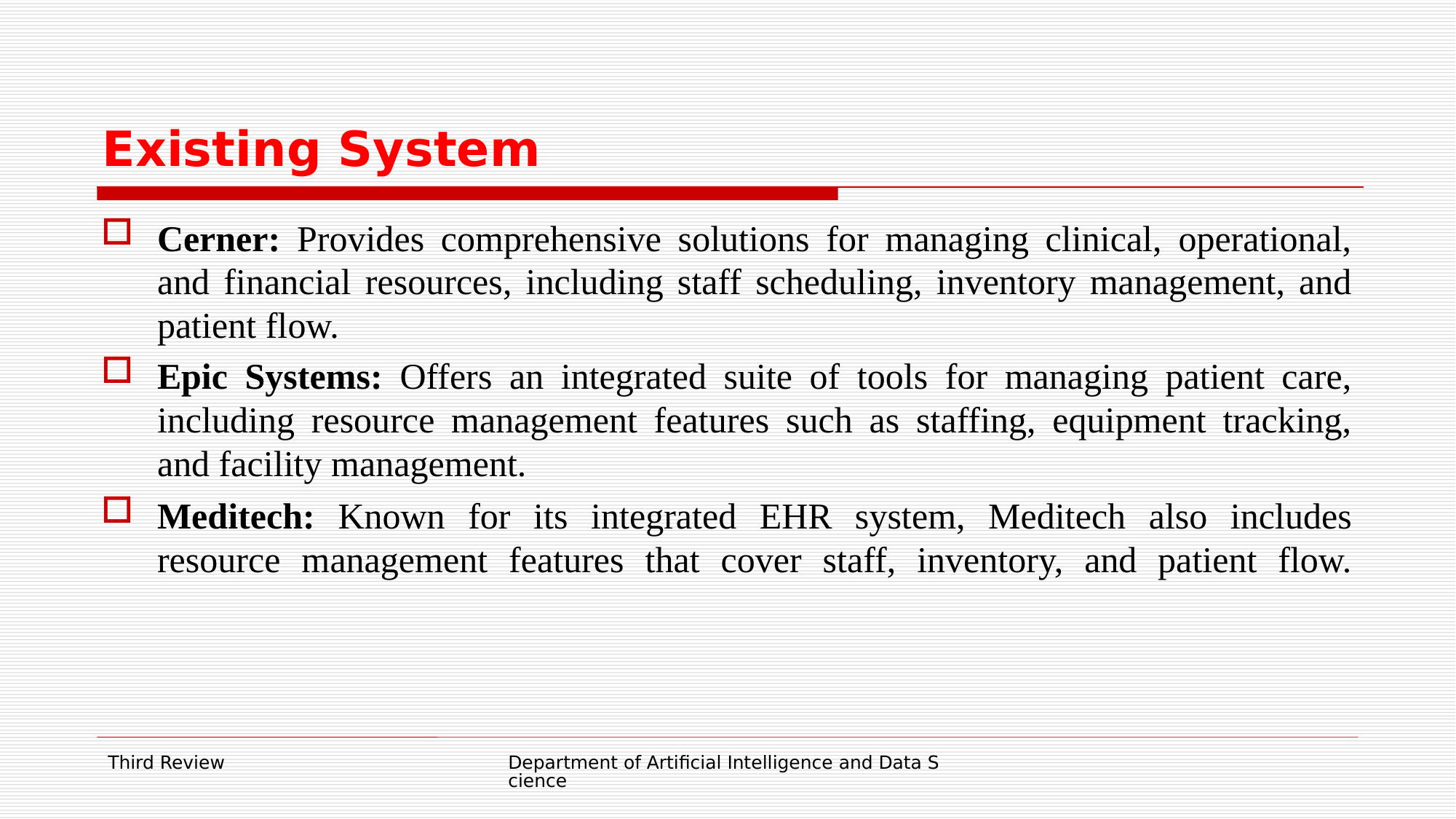

# Existing System
Cerner: Provides comprehensive solutions for managing clinical, operational, and financial resources, including staff scheduling, inventory management, and patient flow.
Epic Systems: Offers an integrated suite of tools for managing patient care, including resource management features such as staffing, equipment tracking, and facility management.
Meditech: Known for its integrated EHR system, Meditech also includes resource management features that cover staff, inventory, and patient flow.

Third Review
Department of Artificial Intelligence and Data Science
8